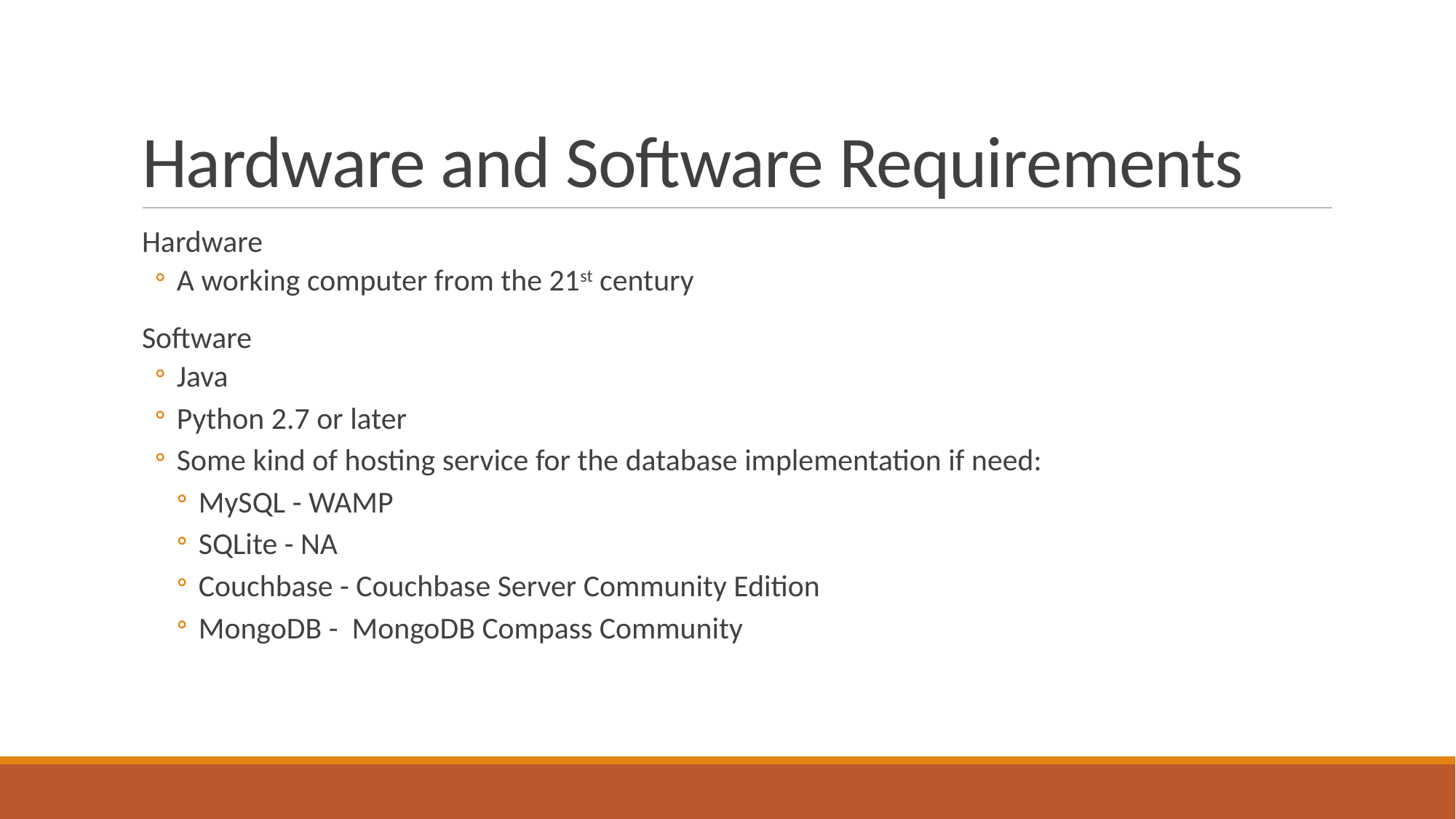

# Hardware and Software Requirements
Hardware
A working computer from the 21st century
Software
Java
Python 2.7 or later
Some kind of hosting service for the database implementation if need:
MySQL - WAMP
SQLite - NA
Couchbase - Couchbase Server Community Edition
MongoDB -  MongoDB Compass Community